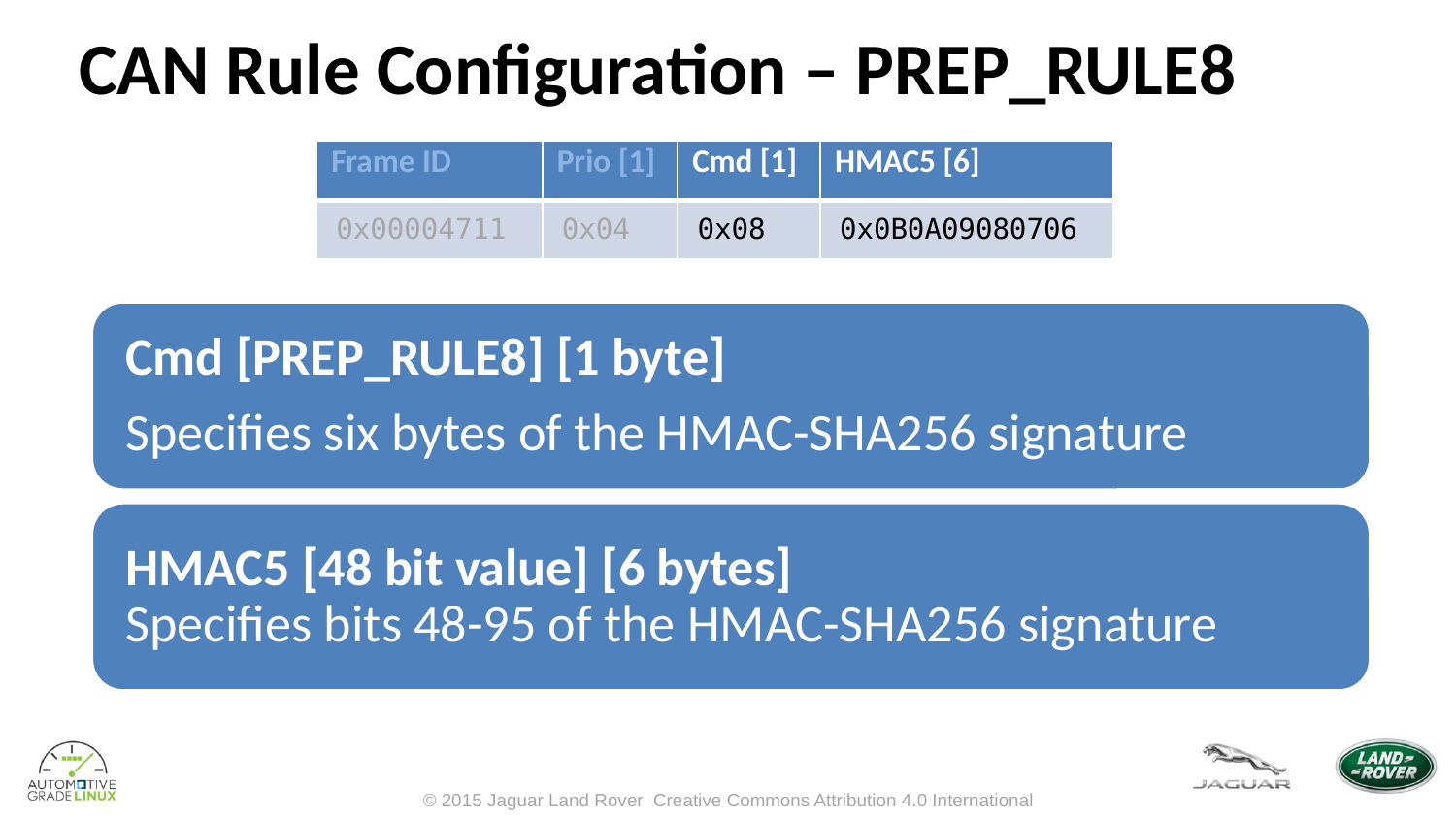

CAN Rule Configuration – PREP_RULE8
| Frame ID | Prio [1] | Cmd [1] | HMAC5 [6] |
| --- | --- | --- | --- |
| 0x00004711 | 0x04 | 0x08 | 0x0B0A09080706 |
Cmd [PREP_RULE8] [1 byte]
Specifies six bytes of the HMAC-SHA256 signature
HMAC5 [48 bit value] [6 bytes]
Specifies bits 48-95 of the HMAC-SHA256 signature